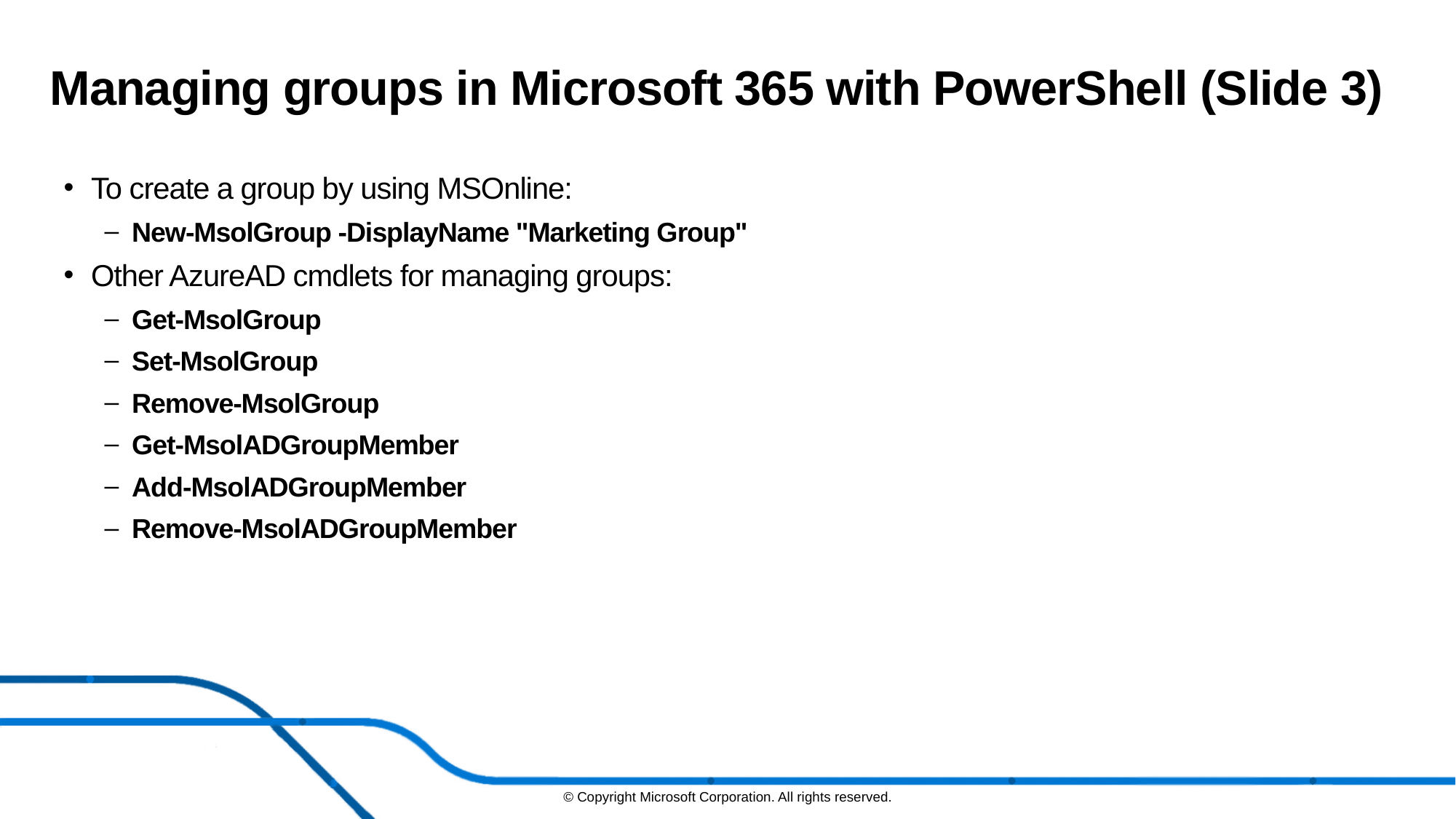

# Managing groups in Microsoft 365 with PowerShell (Slide 3)
To create a group by using MSOnline:
New-MsolGroup -DisplayName "Marketing Group"
Other AzureAD cmdlets for managing groups:
Get-MsolGroup
Set-MsolGroup
Remove-MsolGroup
Get-MsolADGroupMember
Add-MsolADGroupMember
Remove-MsolADGroupMember